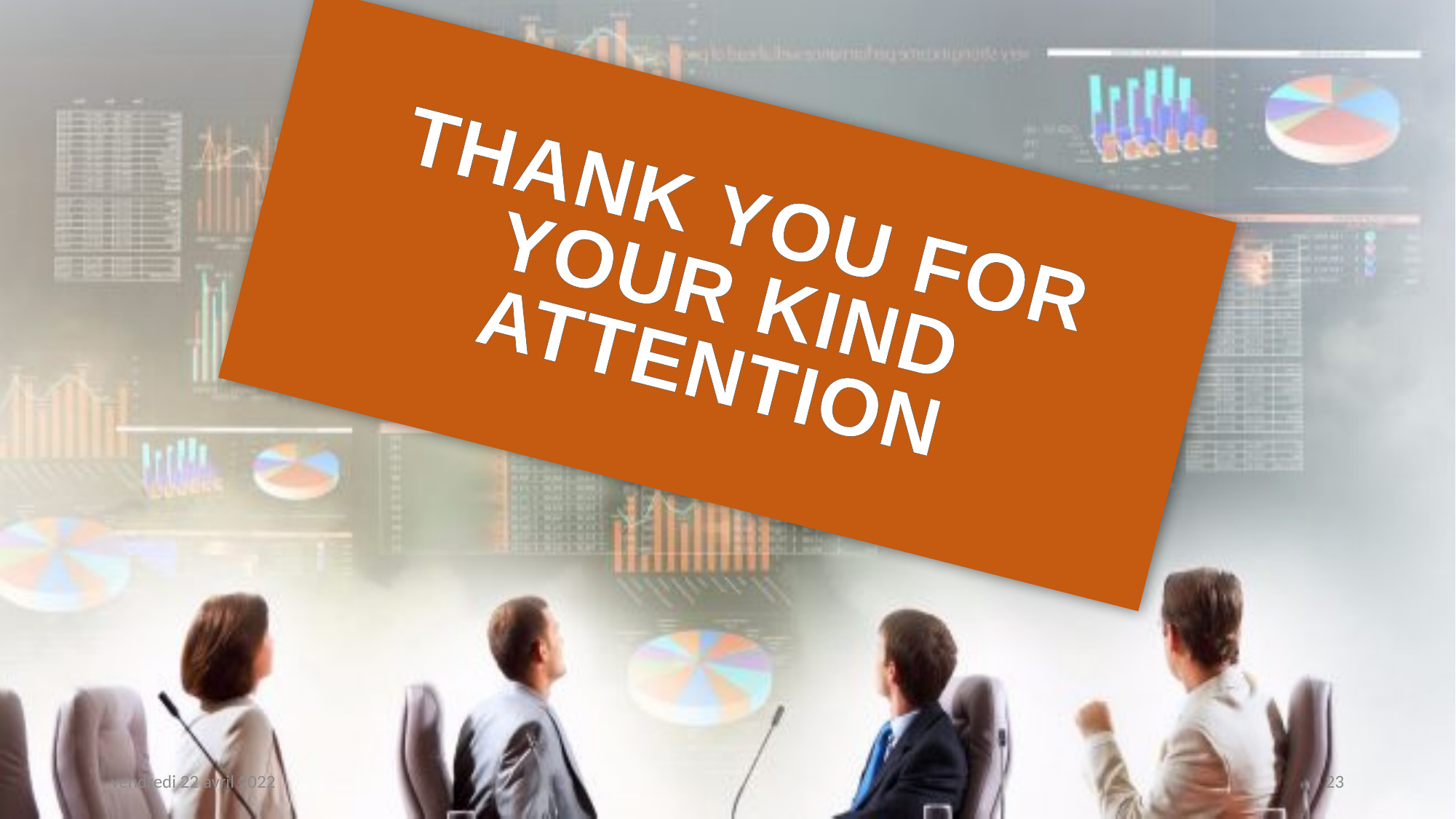

THANK YOU FOR YOUR KIND ATTENTION
vendredi 22 avril 2022
23